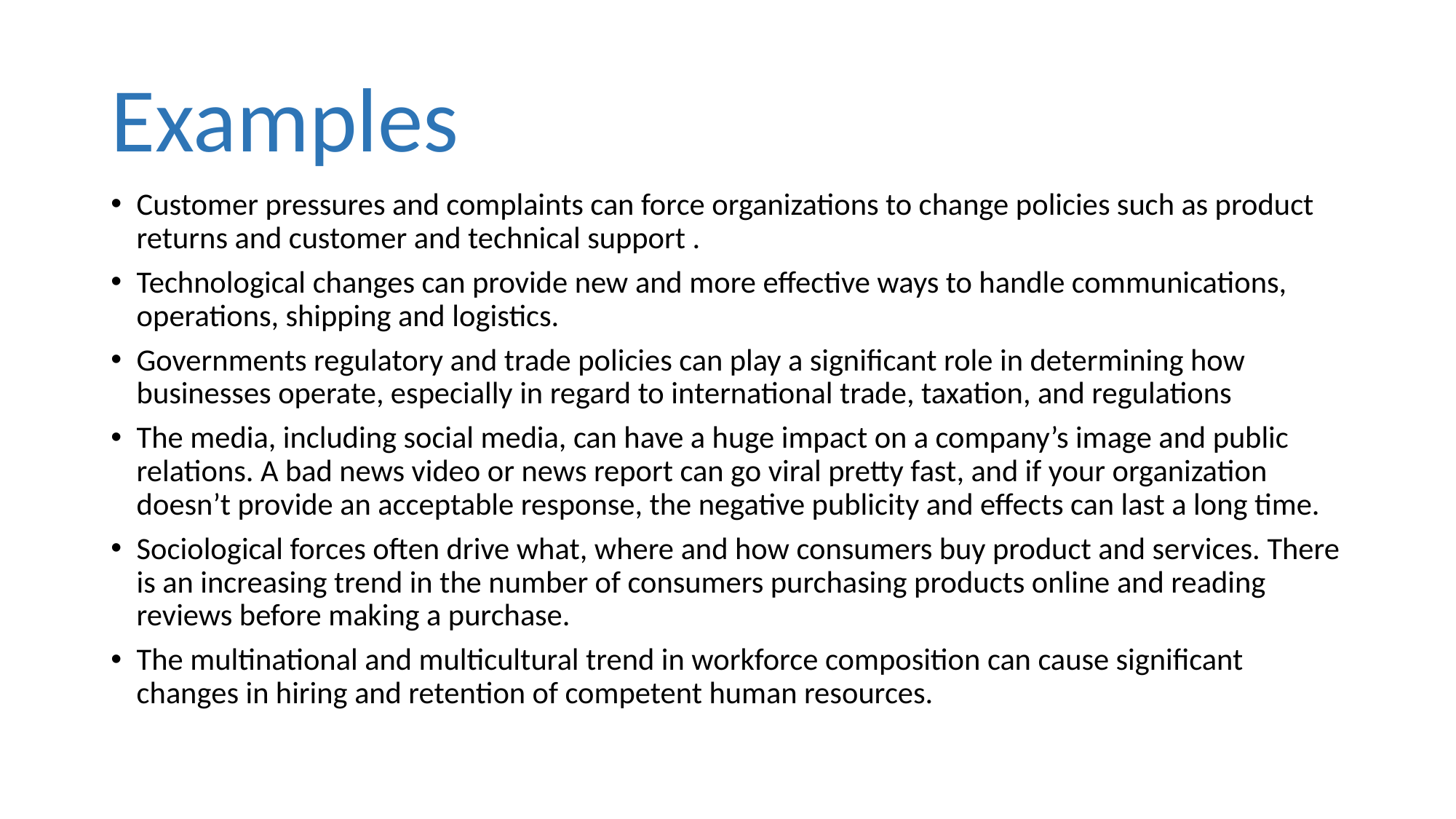

# Examples
Customer pressures and complaints can force organizations to change policies such as product returns and customer and technical support .
Technological changes can provide new and more effective ways to handle communications, operations, shipping and logistics.
Governments regulatory and trade policies can play a significant role in determining how businesses operate, especially in regard to international trade, taxation, and regulations
The media, including social media, can have a huge impact on a company’s image and public relations. A bad news video or news report can go viral pretty fast, and if your organization doesn’t provide an acceptable response, the negative publicity and effects can last a long time.
Sociological forces often drive what, where and how consumers buy product and services. There is an increasing trend in the number of consumers purchasing products online and reading reviews before making a purchase.
The multinational and multicultural trend in workforce composition can cause significant changes in hiring and retention of competent human resources.